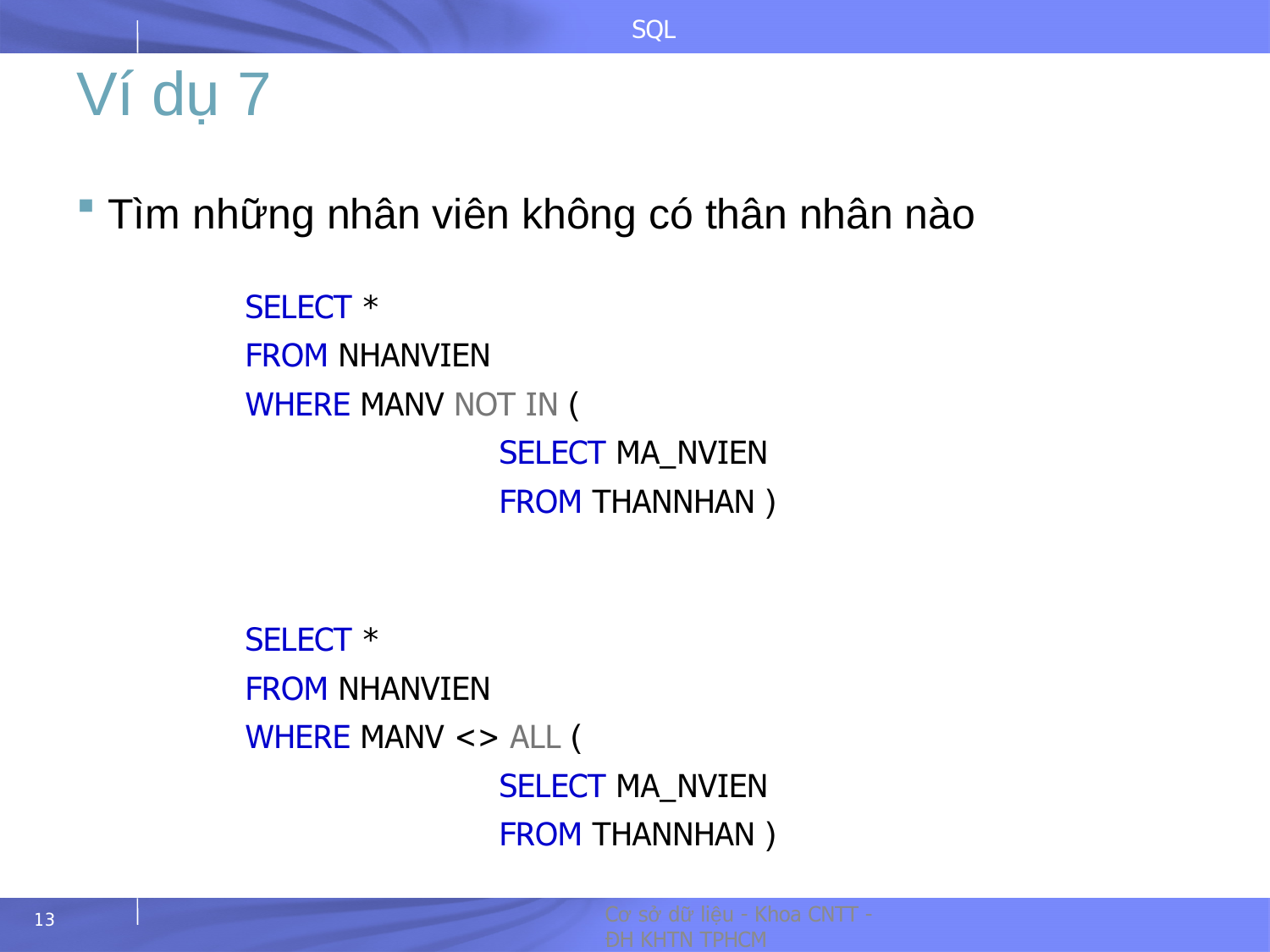

# Ví dụ 7
Tìm những nhân viên không có thân nhân nào
SELECT *
FROM NHANVIEN
WHERE MANV NOT IN (
		SELECT MA_NVIEN
		FROM THANNHAN )
SELECT *
FROM NHANVIEN
WHERE MANV <> ALL (
		SELECT MA_NVIEN
		FROM THANNHAN )
Cơ sở dữ liệu - Khoa CNTT - ĐH KHTN TPHCM
13